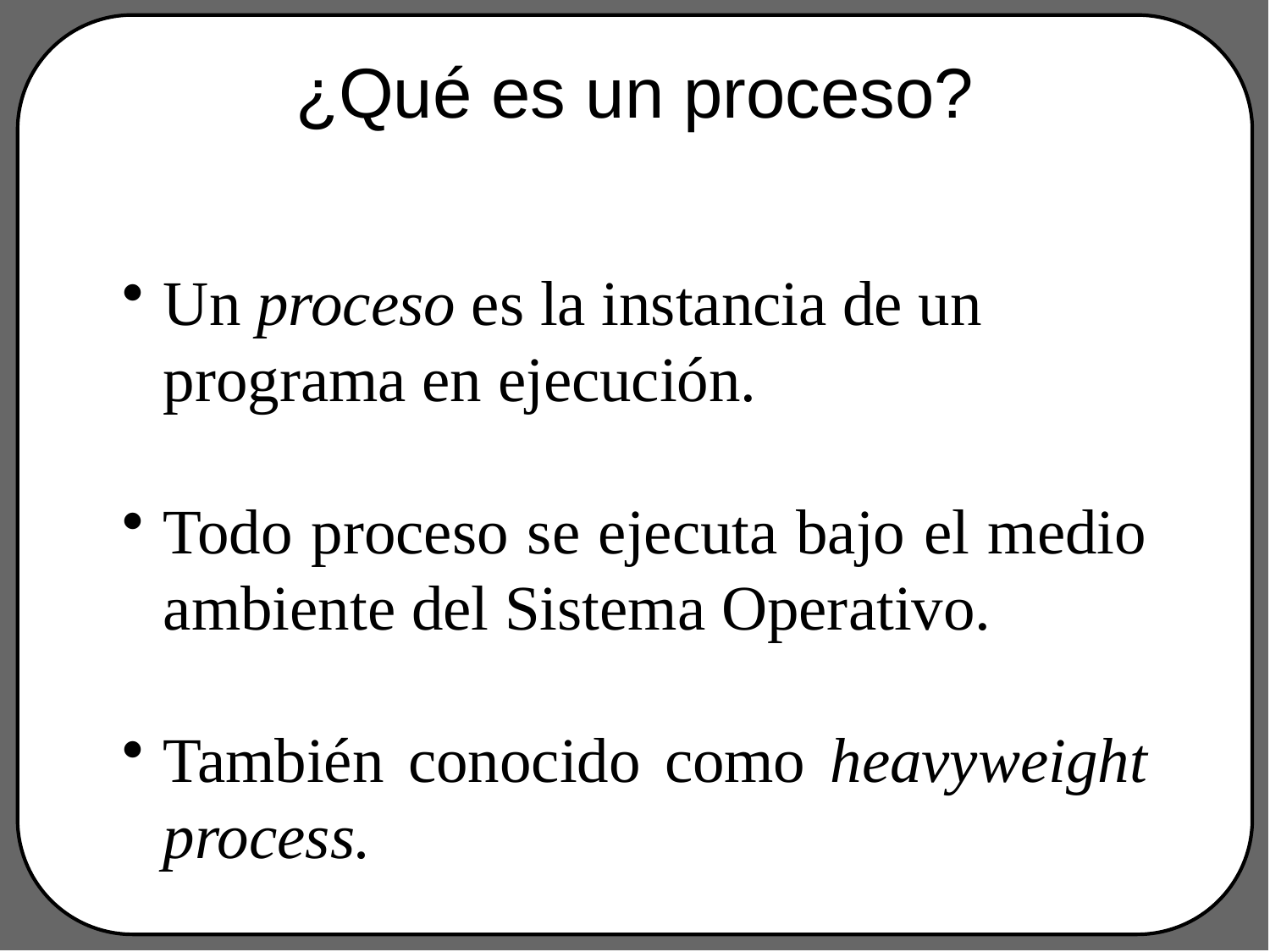

# ¿Qué es un proceso?

Un proceso es la instancia de un programa en ejecución.

Todo proceso se ejecuta bajo el medio ambiente del Sistema Operativo.

También conocido como heavyweight process.